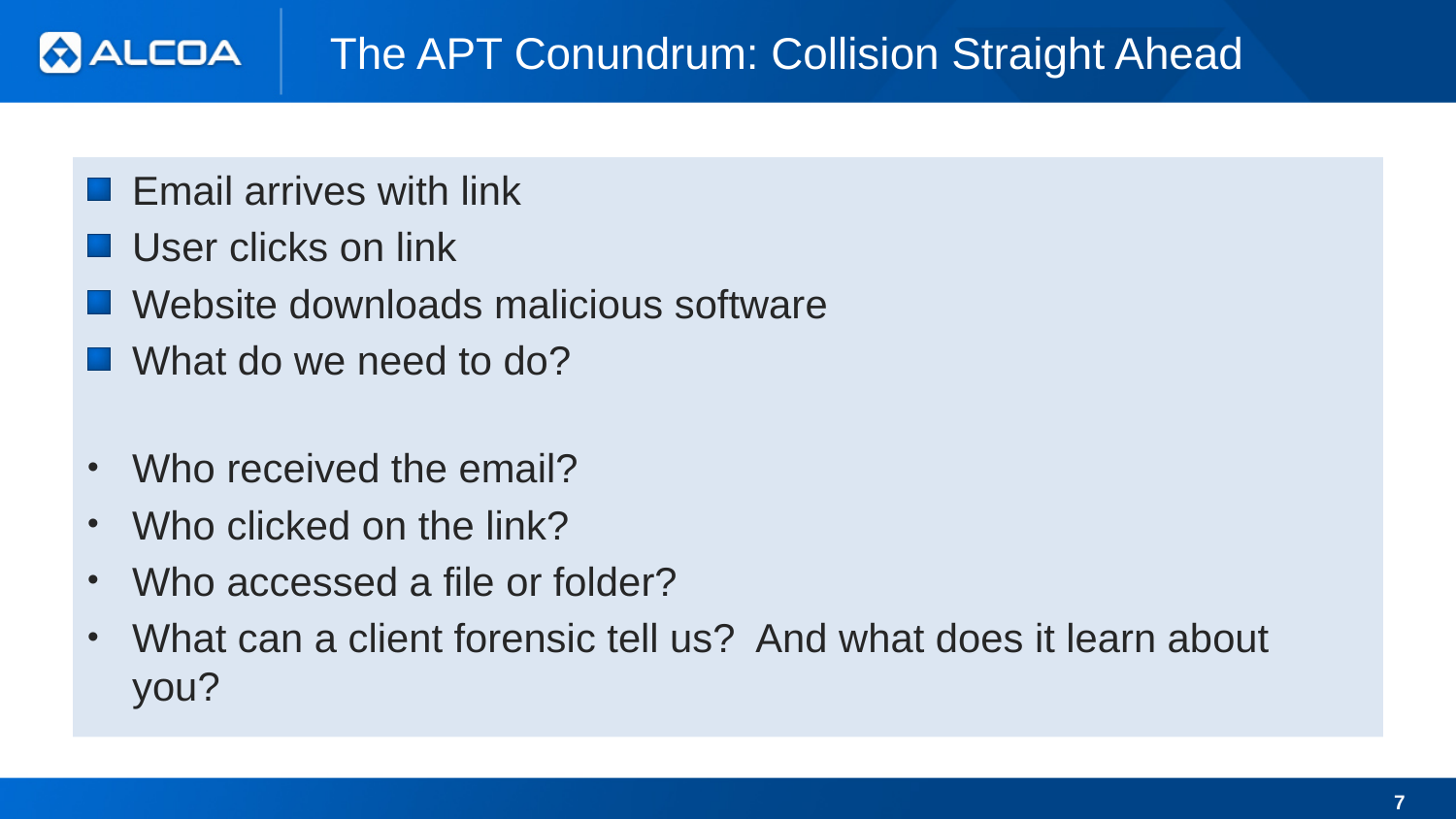

# The APT Conundrum: Collision Straight Ahead
Email arrives with link
User clicks on link
Website downloads malicious software
What do we need to do?

Who received the email?
Who clicked on the link?
Who accessed a file or folder?
What can a client forensic tell us?  And what does it learn about you?

7